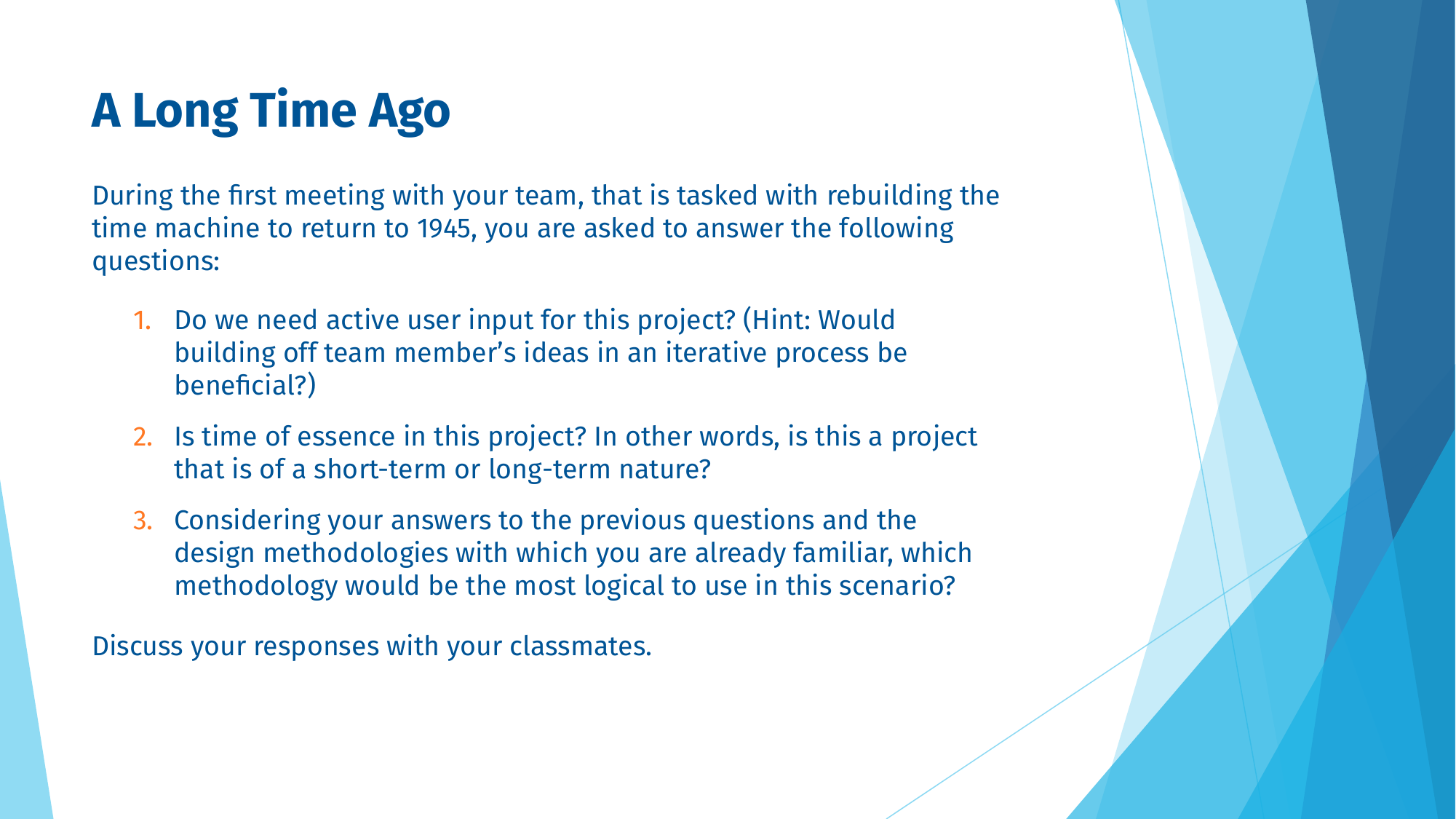

# A Long Time Ago
During the first meeting with your team, that is tasked with rebuilding the time machine to return to 1945, you are asked to answer the following questions:
Do we need active user input for this project? (Hint: Would building off team member’s ideas in an iterative process be beneficial?)
Is time of essence in this project? In other words, is this a project that is of a short-term or long-term nature?
Considering your answers to the previous questions and the design methodologies with which you are already familiar, which methodology would be the most logical to use in this scenario?
Discuss your responses with your classmates.